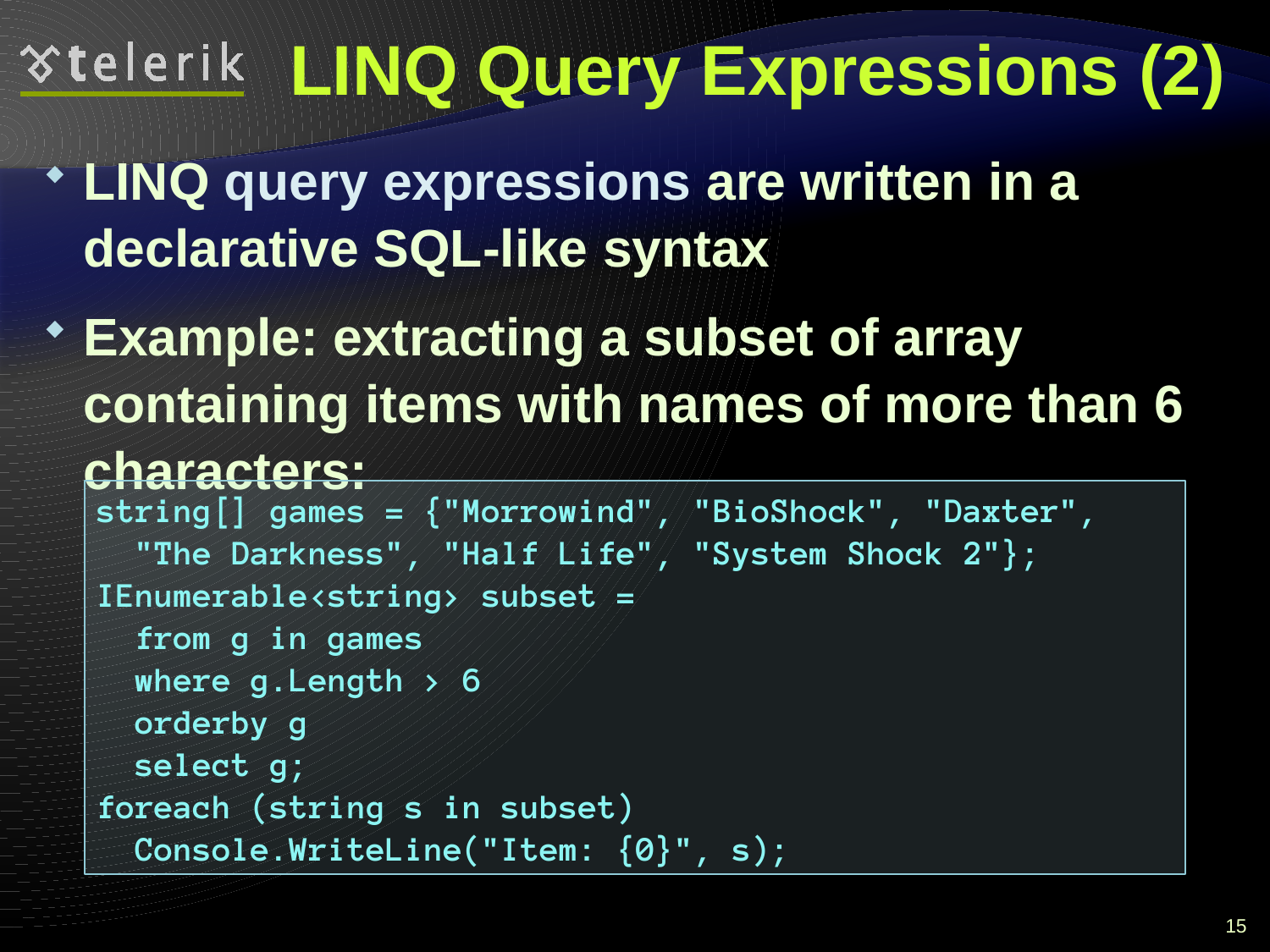

# LINQ Query Expressions (2)
LINQ query expressions are written in a declarative SQL-like syntax
Example: extracting a subset of array containing items with names of more than 6 characters:
string[] games = {"Morrowind", "BioShock", "Daxter",
  "The Darkness", "Half Life", "System Shock 2"};
IEnumerable<string> subset =
  from g in games
  where g.Length > 6
  orderby g
  select g;
foreach (string s in subset)
  Console.WriteLine("Item: {0}", s);
15